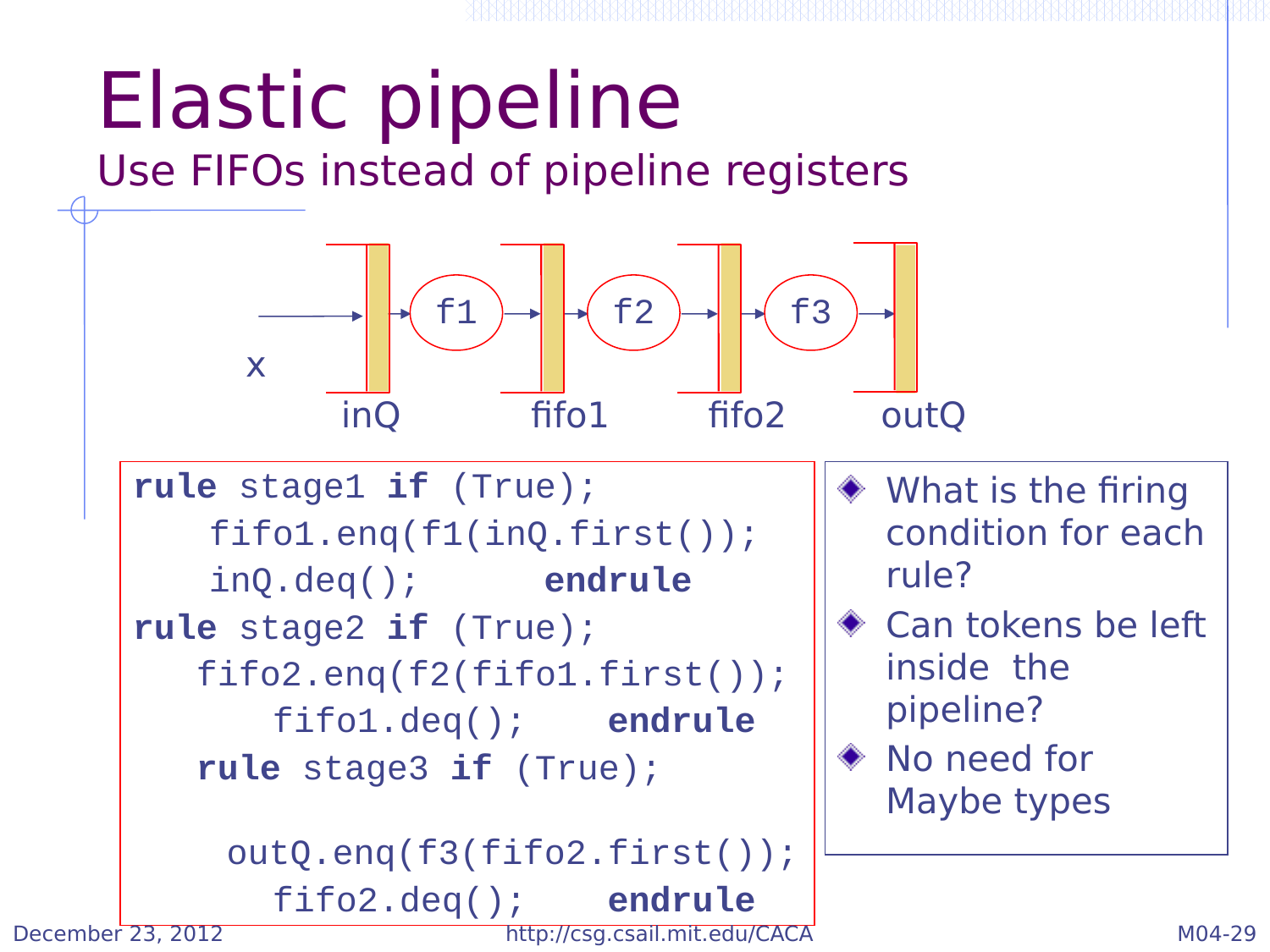

# Elastic pipeline Use FIFOs instead of pipeline registers

f1

f2

f3

x
inQ
fifo1
fifo2
outQ
rule stage1 if (True);
  fifo1.enq(f1(inQ.first());
  inQ.deq();	endrule
rule stage2 if (True);
fifo2.enq(f2(fifo1.first());
  fifo1.deq();	endrule
rule stage3 if (True);
  outQ.enq(f3(fifo2.first());
  fifo2.deq();	endrule
What is the firing condition for each rule?
Can tokens be left inside  the pipeline?
No need for Maybe types

http://csg.csail.mit.edu/CACA
M04-29
December 23, 2012